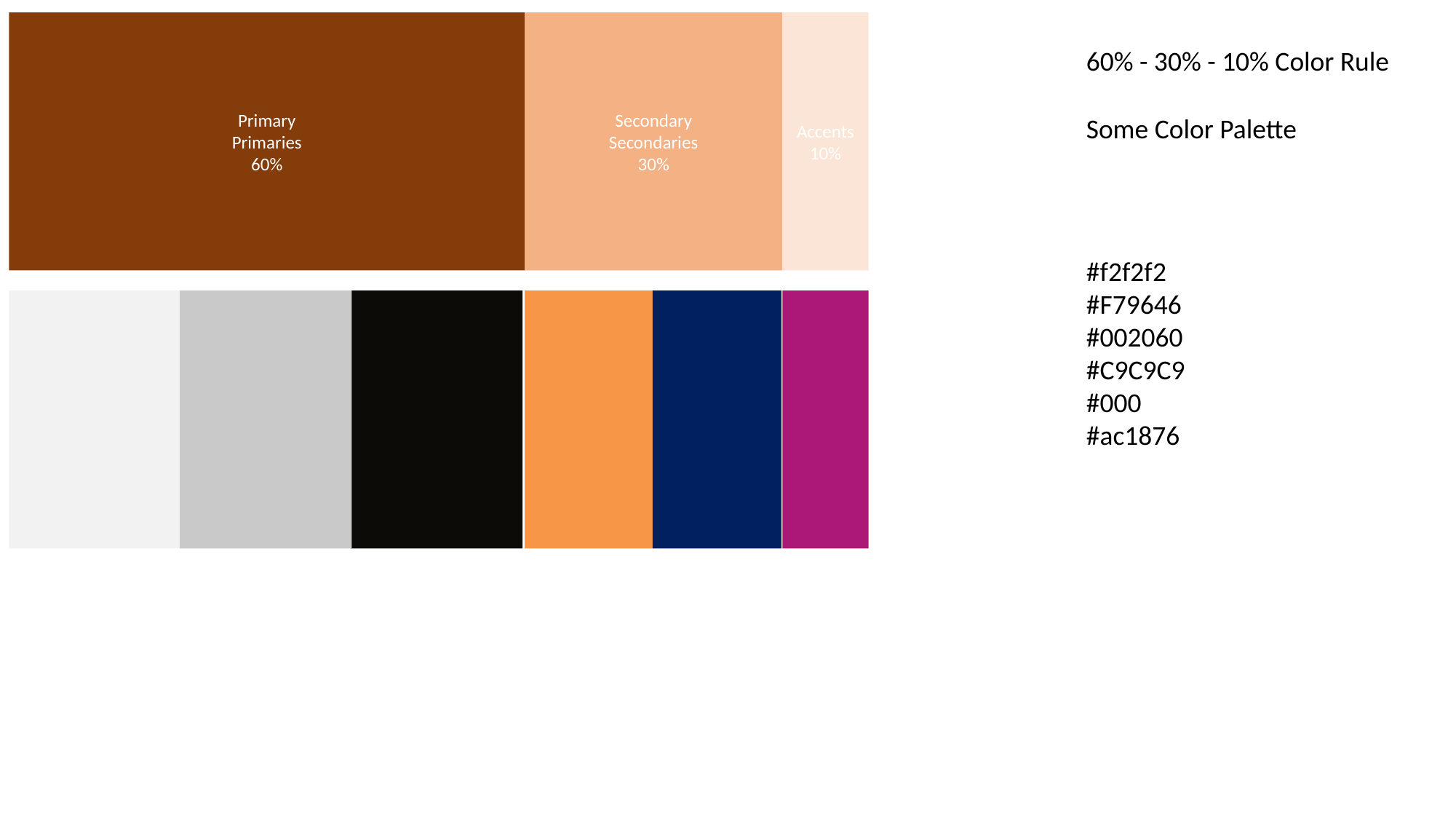

Primary
Primaries
60%
Secondary
Secondaries
30%
Accents
10%
60% - 30% - 10% Color Rule
Some Color Palette
#f2f2f2
#F79646
#002060
#C9C9C9
#000
#ac1876